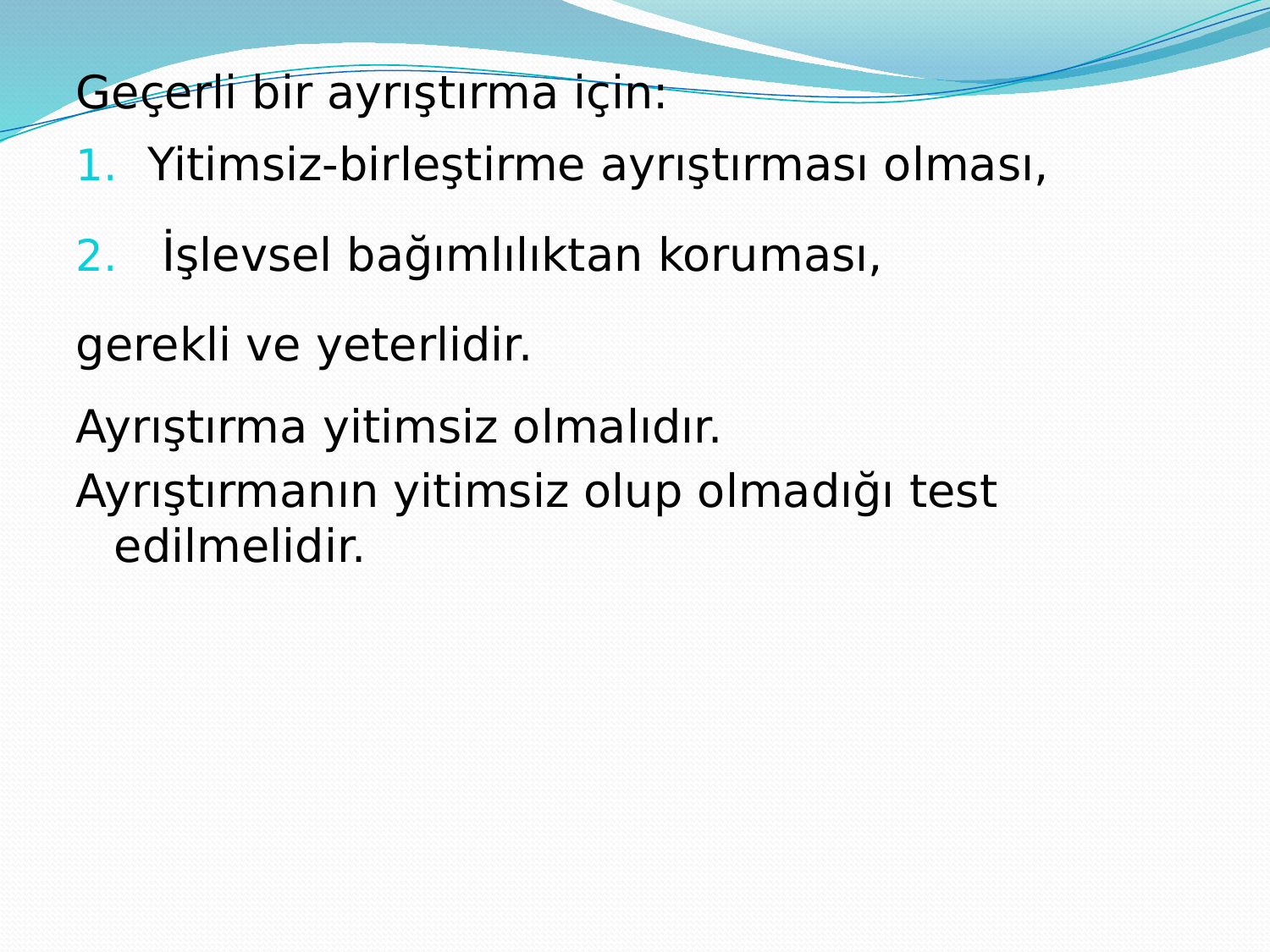

Geçerli bir ayrıştırma için:
Yitimsiz-birleştirme ayrıştırması olması,
 İşlevsel bağımlılıktan koruması,
gerekli ve yeterlidir.
Ayrıştırma yitimsiz olmalıdır.
Ayrıştırmanın yitimsiz olup olmadığı test edilmelidir.